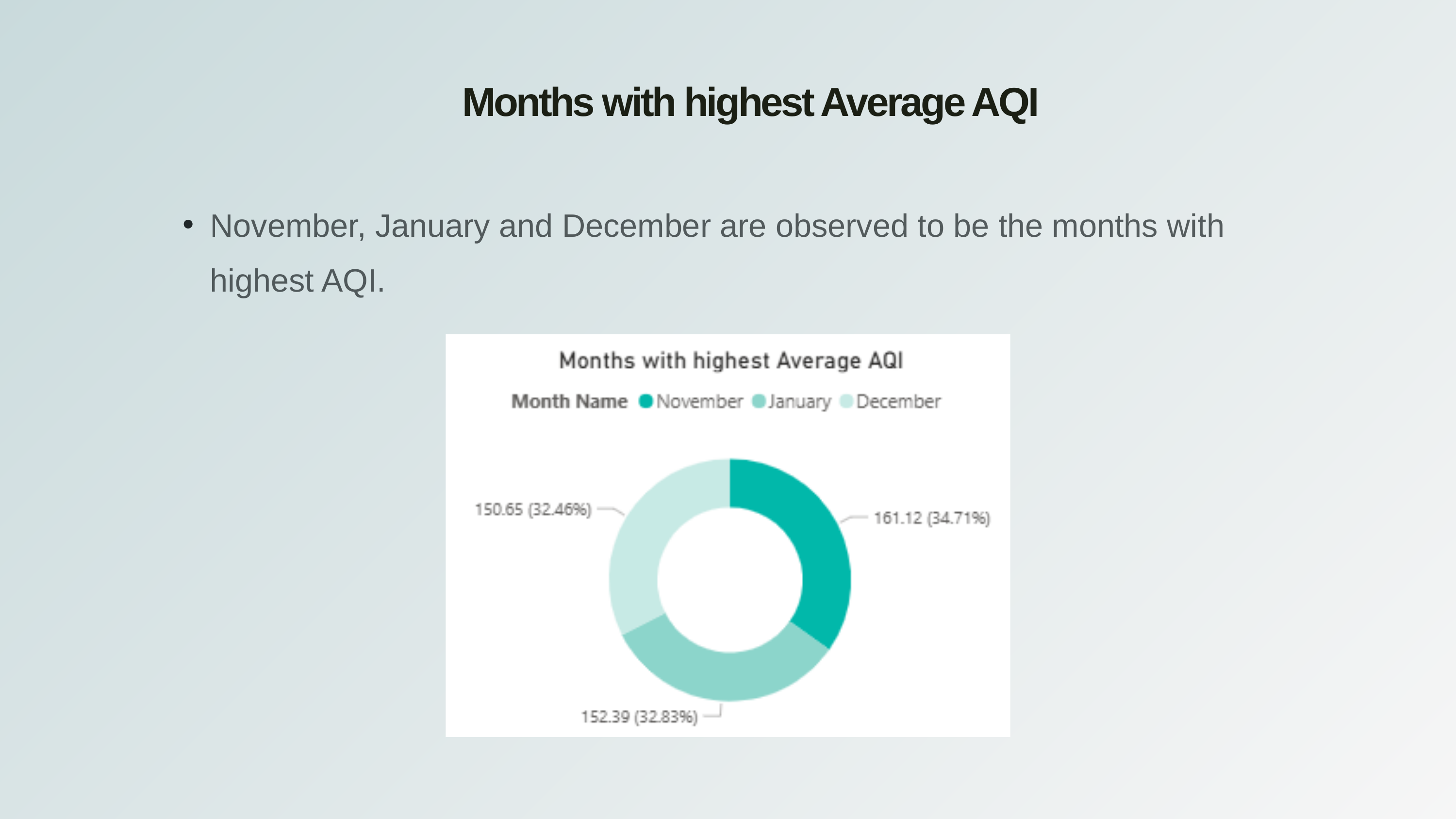

Months with highest Average AQI
November, January and December are observed to be the months with highest AQI.